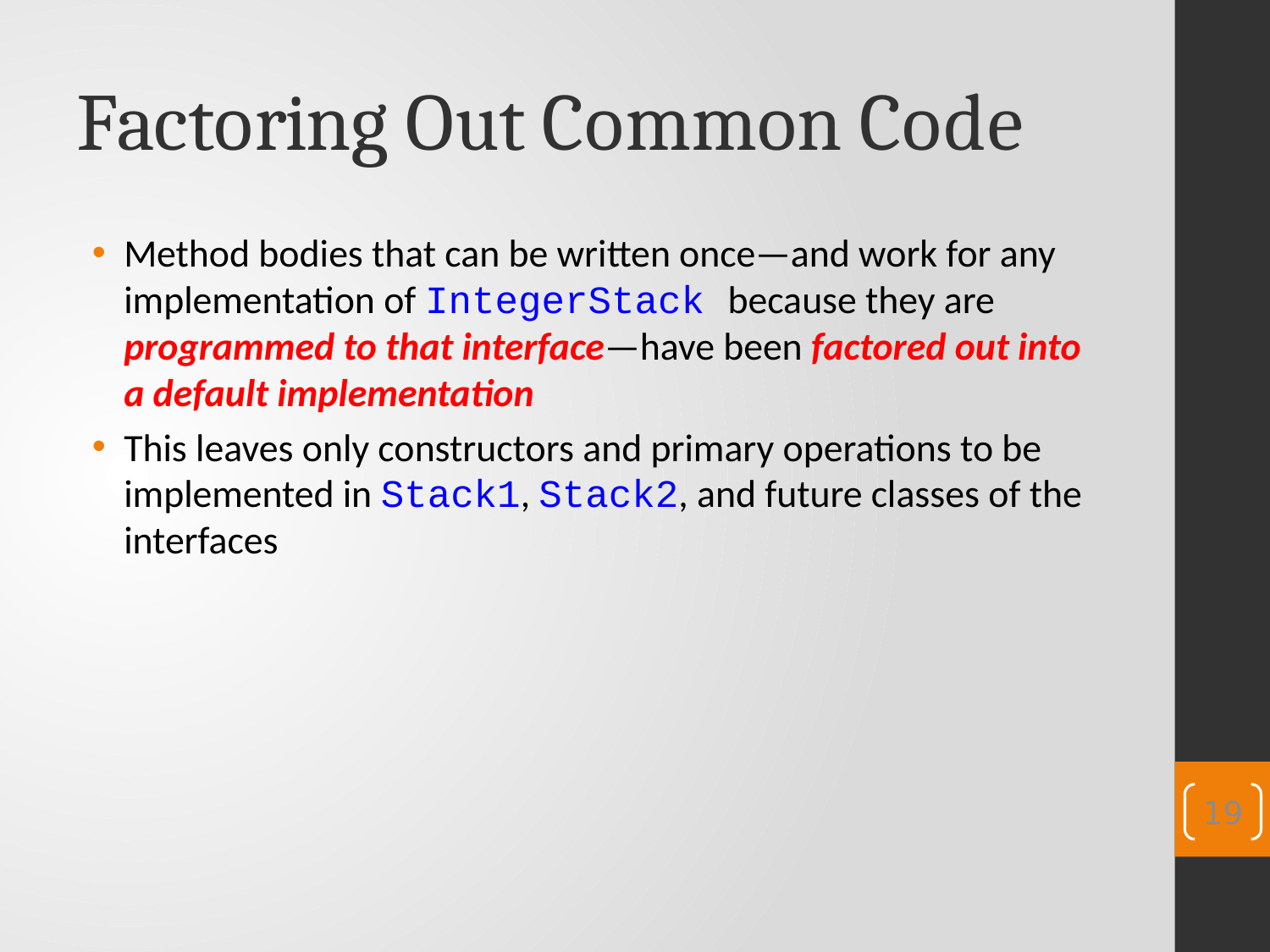

# Factoring Out Common Code
Method bodies that can be written once—and work for any implementation of IntegerStack because they are programmed to that interface—have been factored out into a default implementation
This leaves only constructors and primary operations to be implemented in Stack1, Stack2, and future classes of the interfaces
19